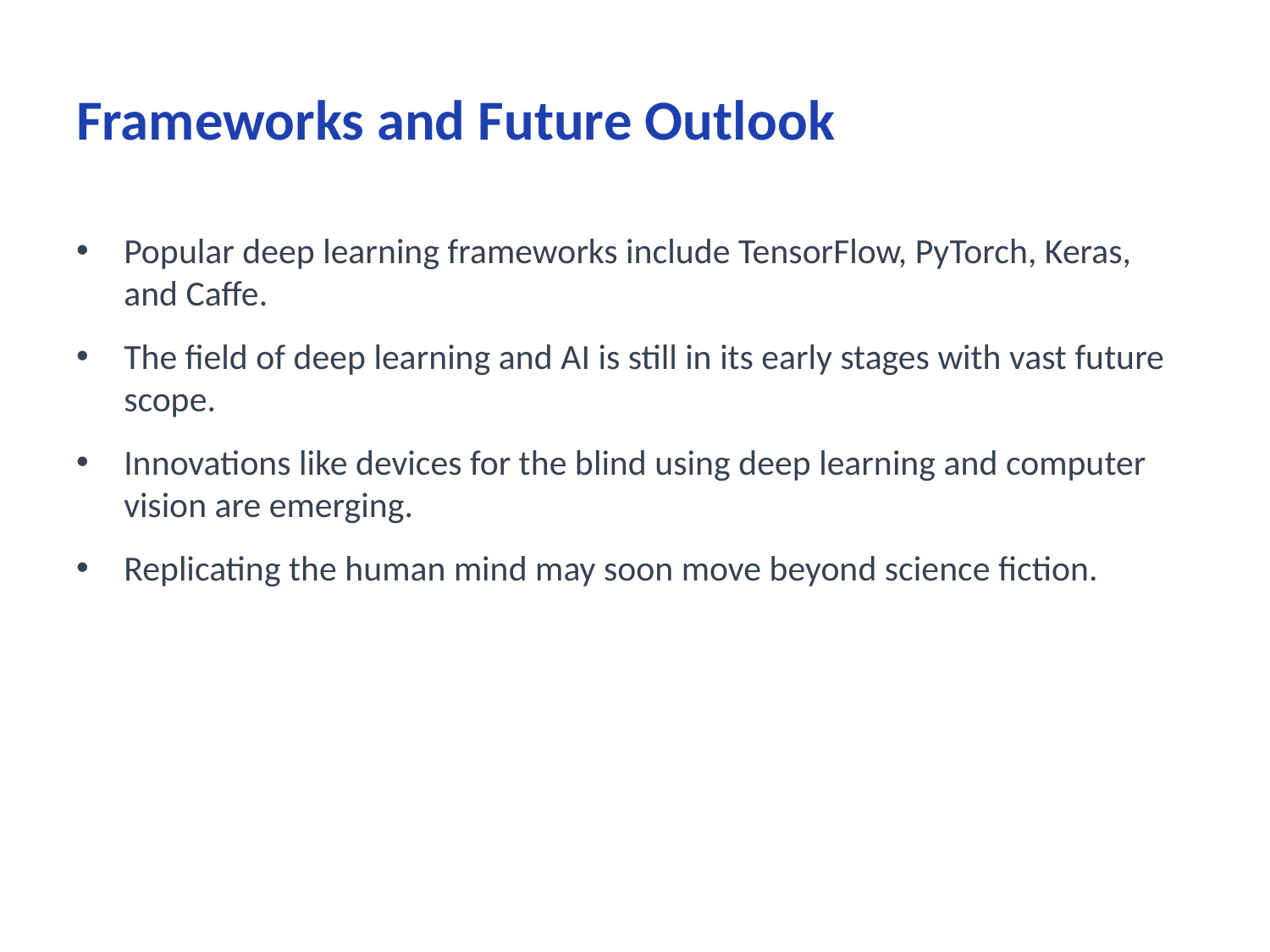

# Frameworks and Future Outlook
Popular deep learning frameworks include TensorFlow, PyTorch, Keras, and Caffe.
The field of deep learning and AI is still in its early stages with vast future scope.
Innovations like devices for the blind using deep learning and computer vision are emerging.
Replicating the human mind may soon move beyond science fiction.